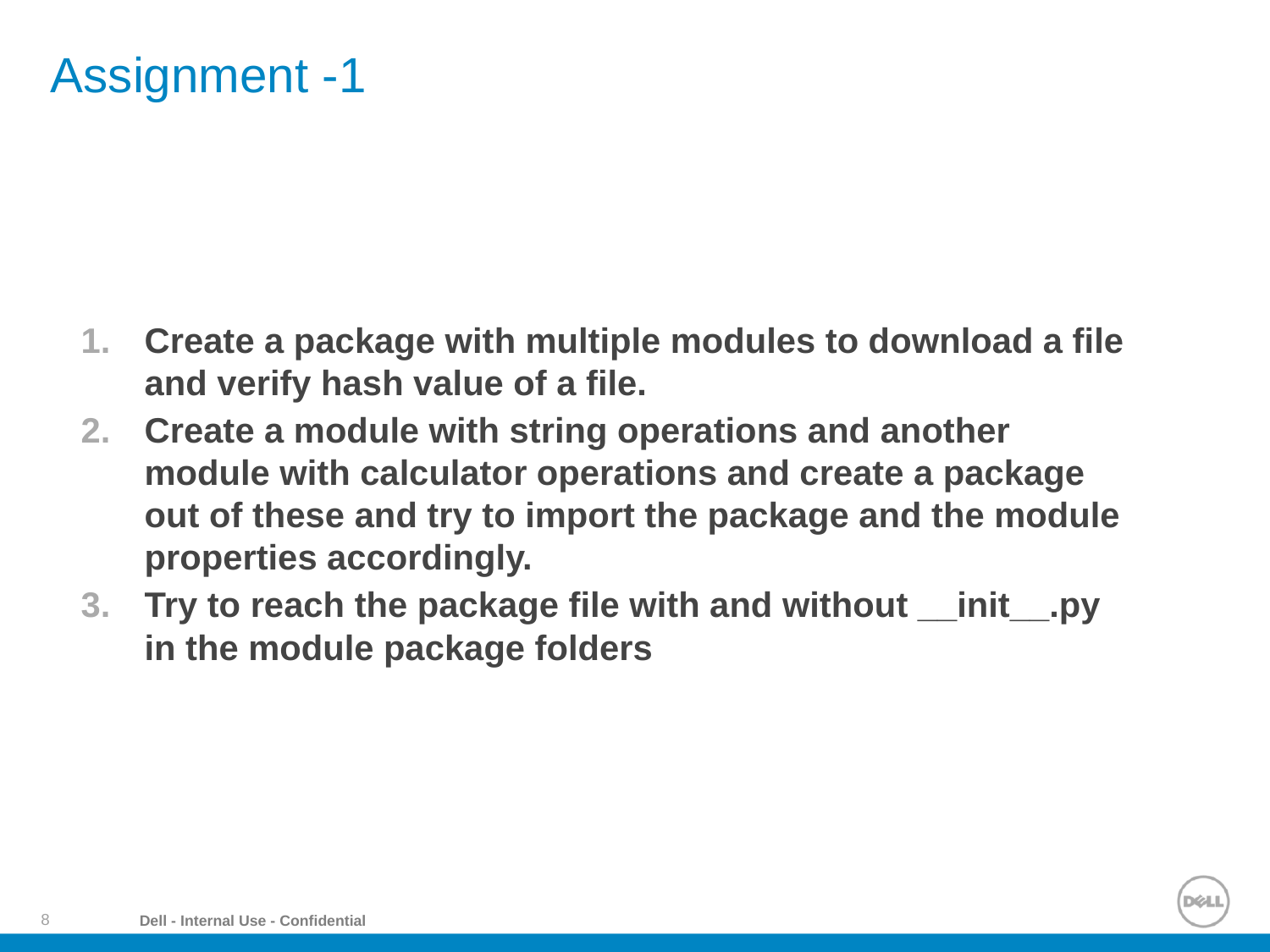

# Assignment -1

Create a package with multiple modules to download a file and verify hash value of a file.
Create a module with string operations and another module with calculator operations and create a package out of these and try to import the package and the module properties accordingly.
Try to reach the package file with and without __init__.py in the module package folders